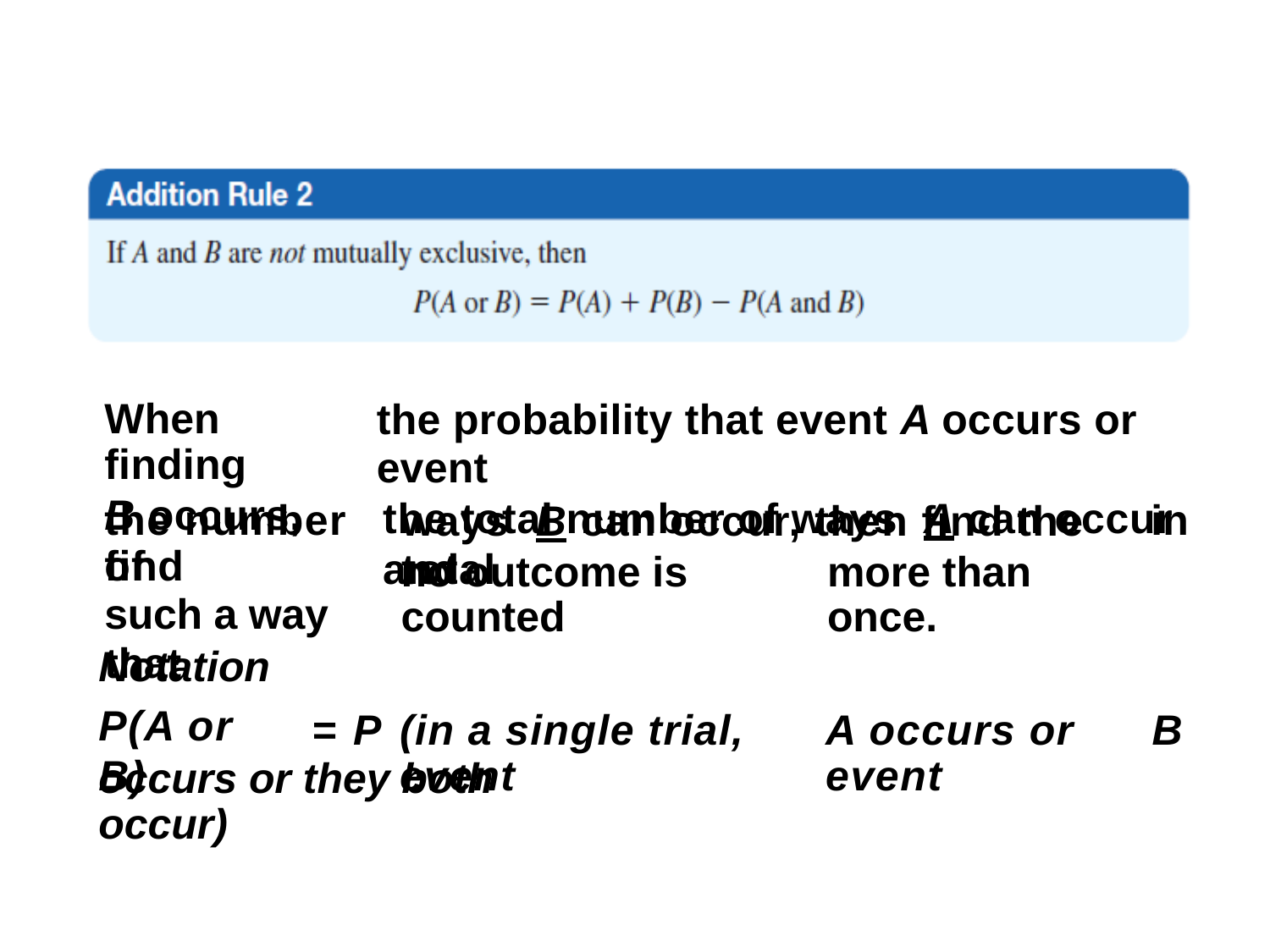

the probability that event A occurs or event
the total number of ways  A can occur and
When finding
B occurs, find
ways  B can occur, then find the total
the number of
such a way that
in
no outcome is counted
more than once.
Notation
P(A or B)
= P
(in a single trial, event
A occurs or event
B
occurs or they both occur)